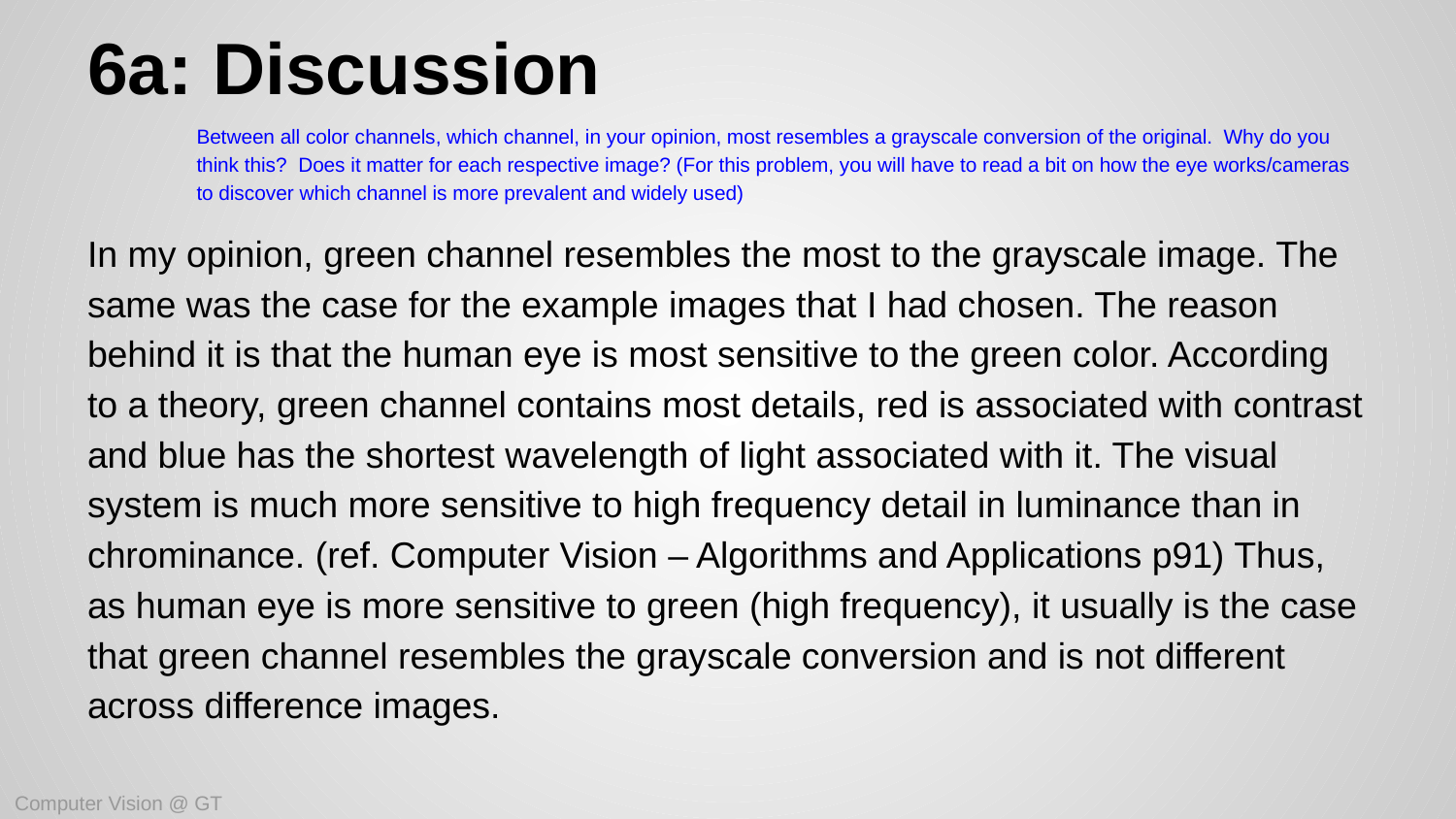

# 6a: Discussion
Between all color channels, which channel, in your opinion, most resembles a grayscale conversion of the original.  Why do you think this?  Does it matter for each respective image? (For this problem, you will have to read a bit on how the eye works/cameras to discover which channel is more prevalent and widely used)
In my opinion, green channel resembles the most to the grayscale image. The same was the case for the example images that I had chosen. The reason behind it is that the human eye is most sensitive to the green color. According to a theory, green channel contains most details, red is associated with contrast and blue has the shortest wavelength of light associated with it. The visual system is much more sensitive to high frequency detail in luminance than in chrominance. (ref. Computer Vision – Algorithms and Applications p91) Thus, as human eye is more sensitive to green (high frequency), it usually is the case that green channel resembles the grayscale conversion and is not different across difference images.
Computer Vision @ GT